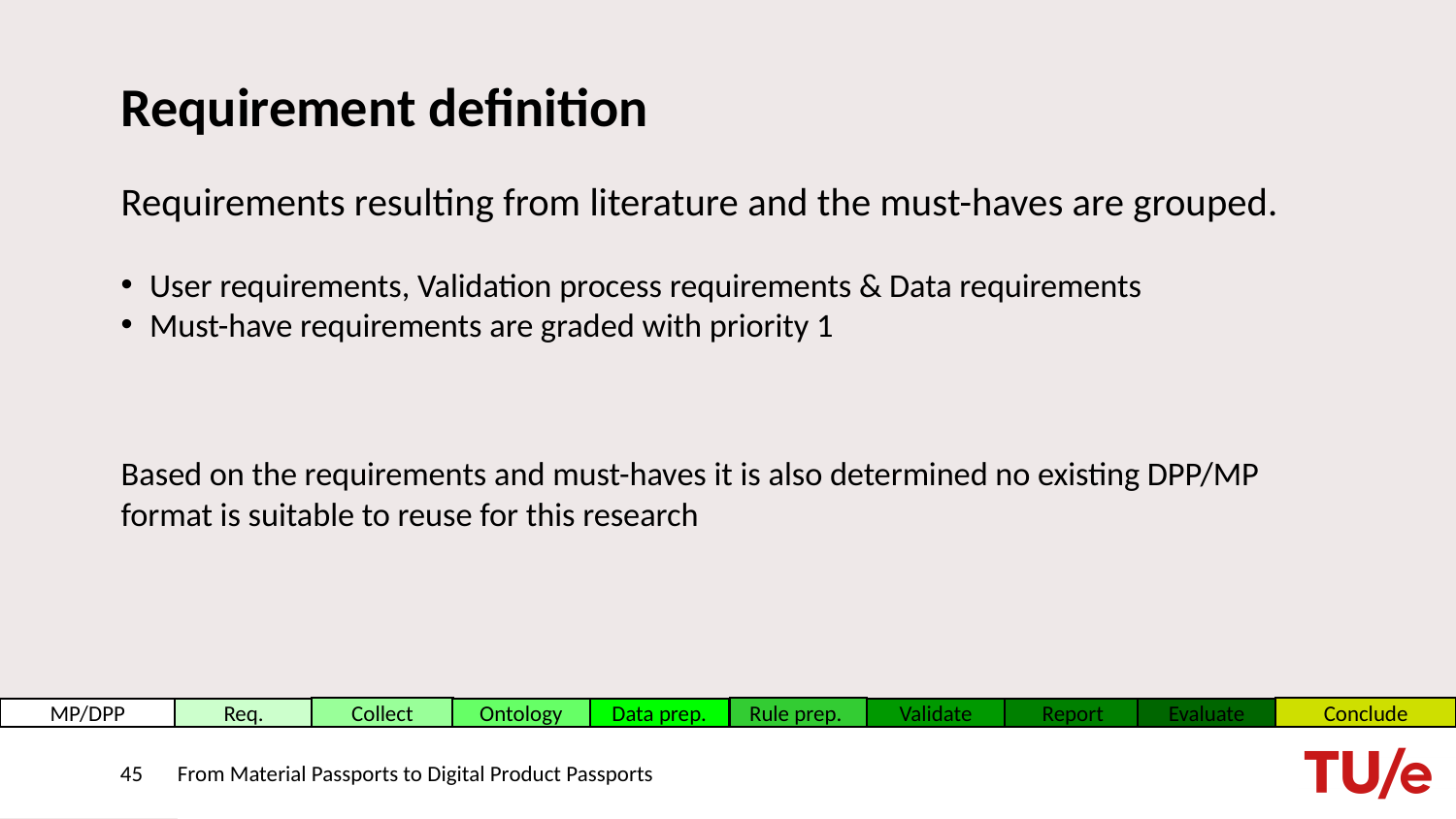

# Requirement definition
Requirements resulting from literature and the must-haves are grouped.

User requirements, Validation process requirements & Data requirements
Must-have requirements are graded with priority 1

Based on the requirements and must-haves it is also determined no existing DPP/MP format is suitable to reuse for this research
Rule prep.
Collect
Conclude
Ontology
Evaluate
Validate

MP/DPP
Req.
Data prep.
Report
45
From Material Passports to Digital Product Passports